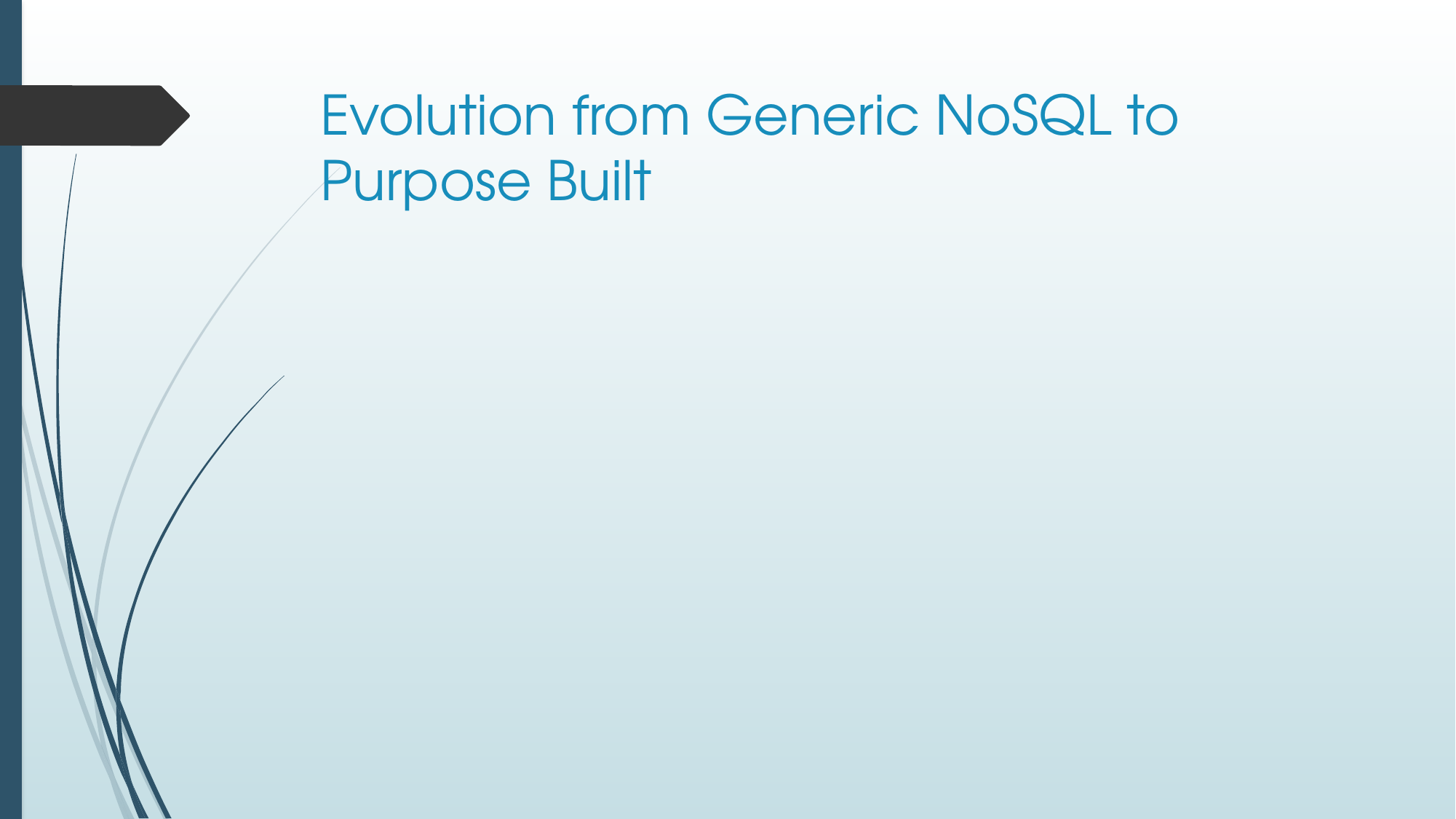

# Evolution from Generic NoSQL to Purpose Built